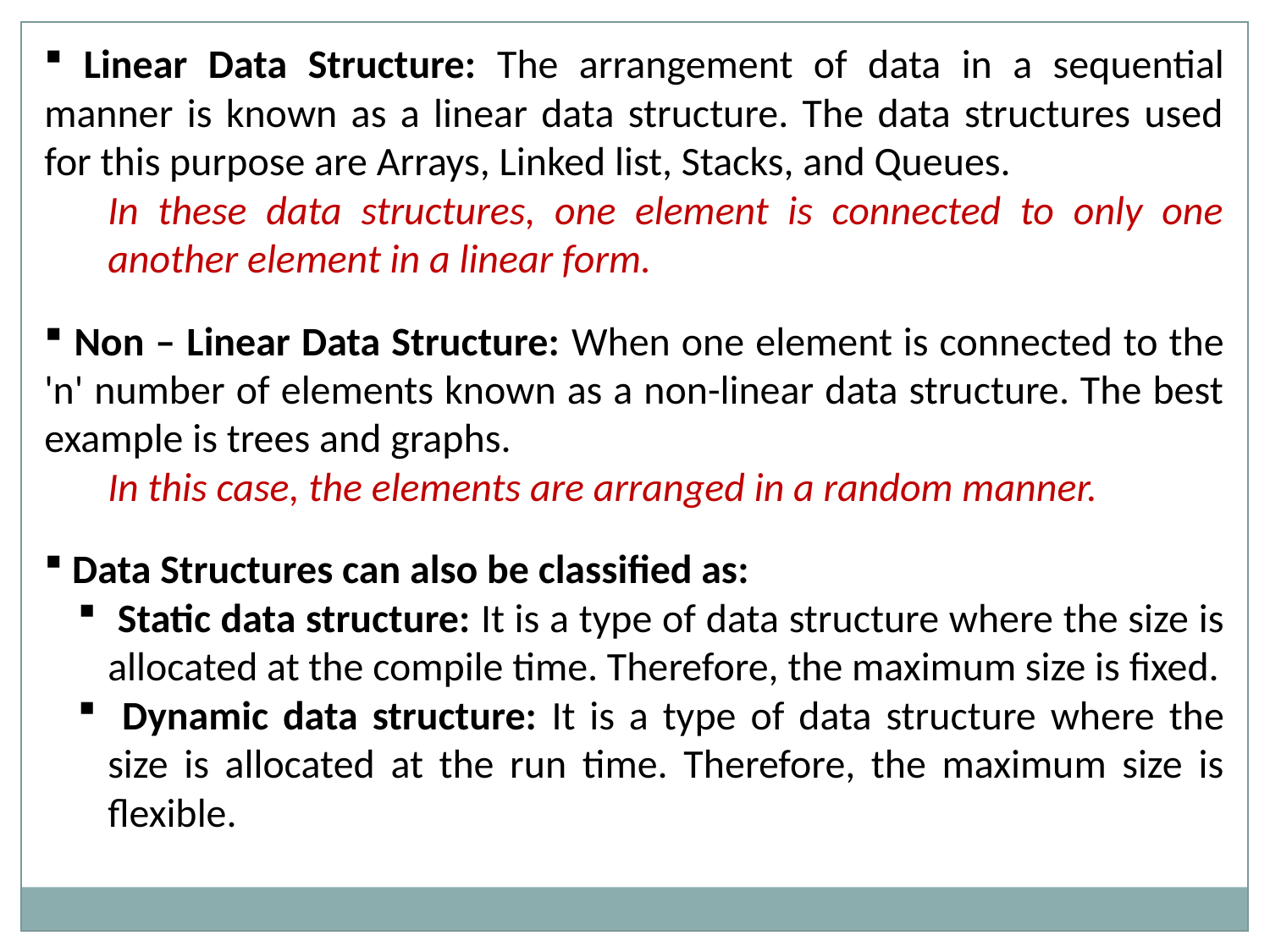

Linear Data Structure: The arrangement of data in a sequential manner is known as a linear data structure. The data structures used for this purpose are Arrays, Linked list, Stacks, and Queues.
In these data structures, one element is connected to only one another element in a linear form.

 Non – Linear Data Structure: When one element is connected to the 'n' number of elements known as a non-linear data structure. The best example is trees and graphs.
In this case, the elements are arranged in a random manner.

 Data Structures can also be classified as:
 Static data structure: It is a type of data structure where the size is allocated at the compile time. Therefore, the maximum size is fixed.
 Dynamic data structure: It is a type of data structure where the size is allocated at the run time. Therefore, the maximum size is flexible.